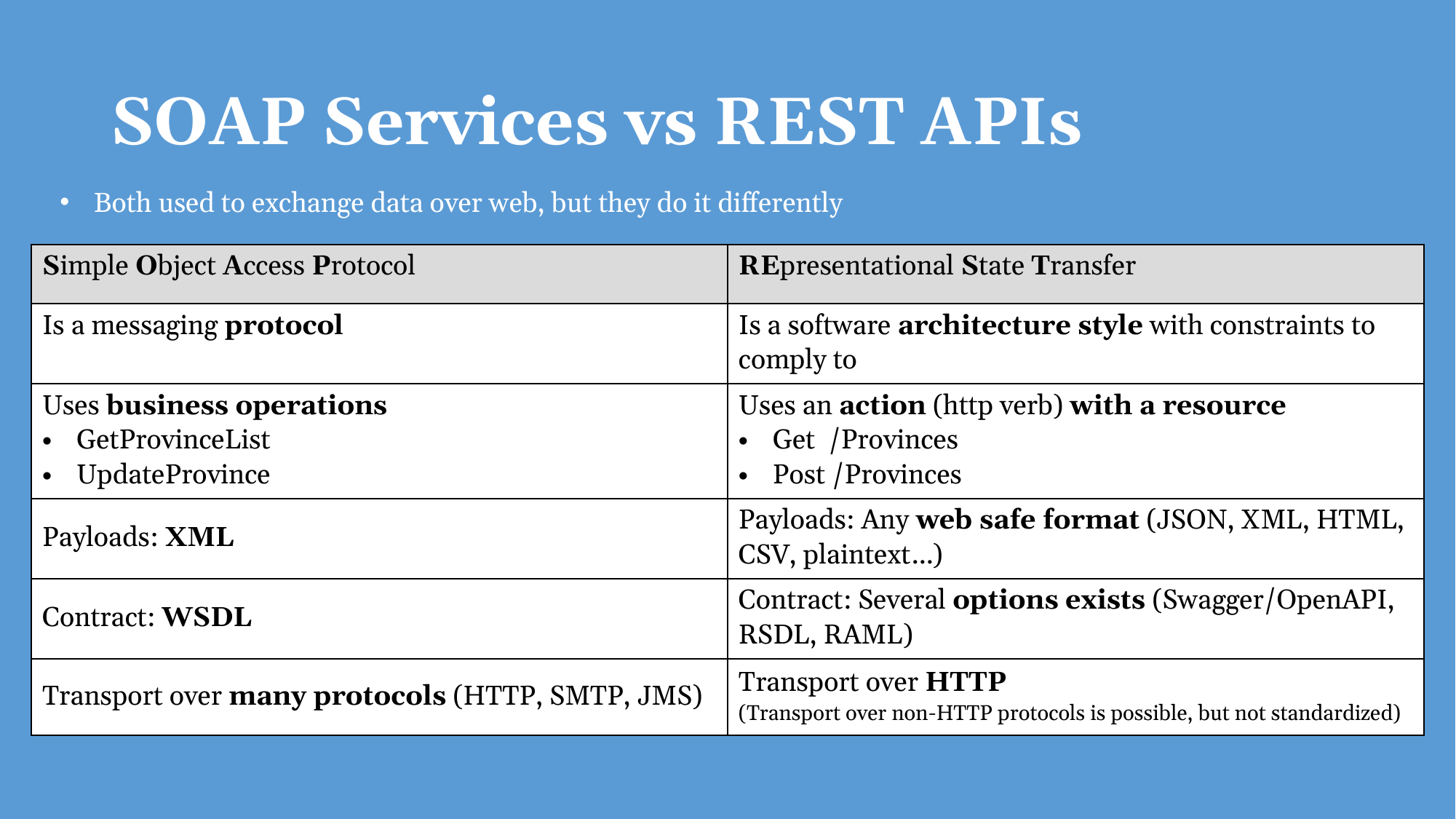

# SOAP Services vs REST APIs
Both used to exchange data over web, but they do it differently
| Simple Object Access Protocol | REpresentational State Transfer |
| --- | --- |
| Is a messaging protocol | Is a software architecture style with constraints to comply to |
| Uses business operations GetProvinceList UpdateProvince | Uses an action (http verb) with a resource Get /Provinces Post /Provinces |
| Payloads: XML | Payloads: Any web safe format (JSON, XML, HTML, CSV, plaintext…) |
| Contract: WSDL | Contract: Several options exists (Swagger/OpenAPI, RSDL, RAML) |
| Transport over many protocols (HTTP, SMTP, JMS) | Transport over HTTP (Transport over non-HTTP protocols is possible, but not standardized) |